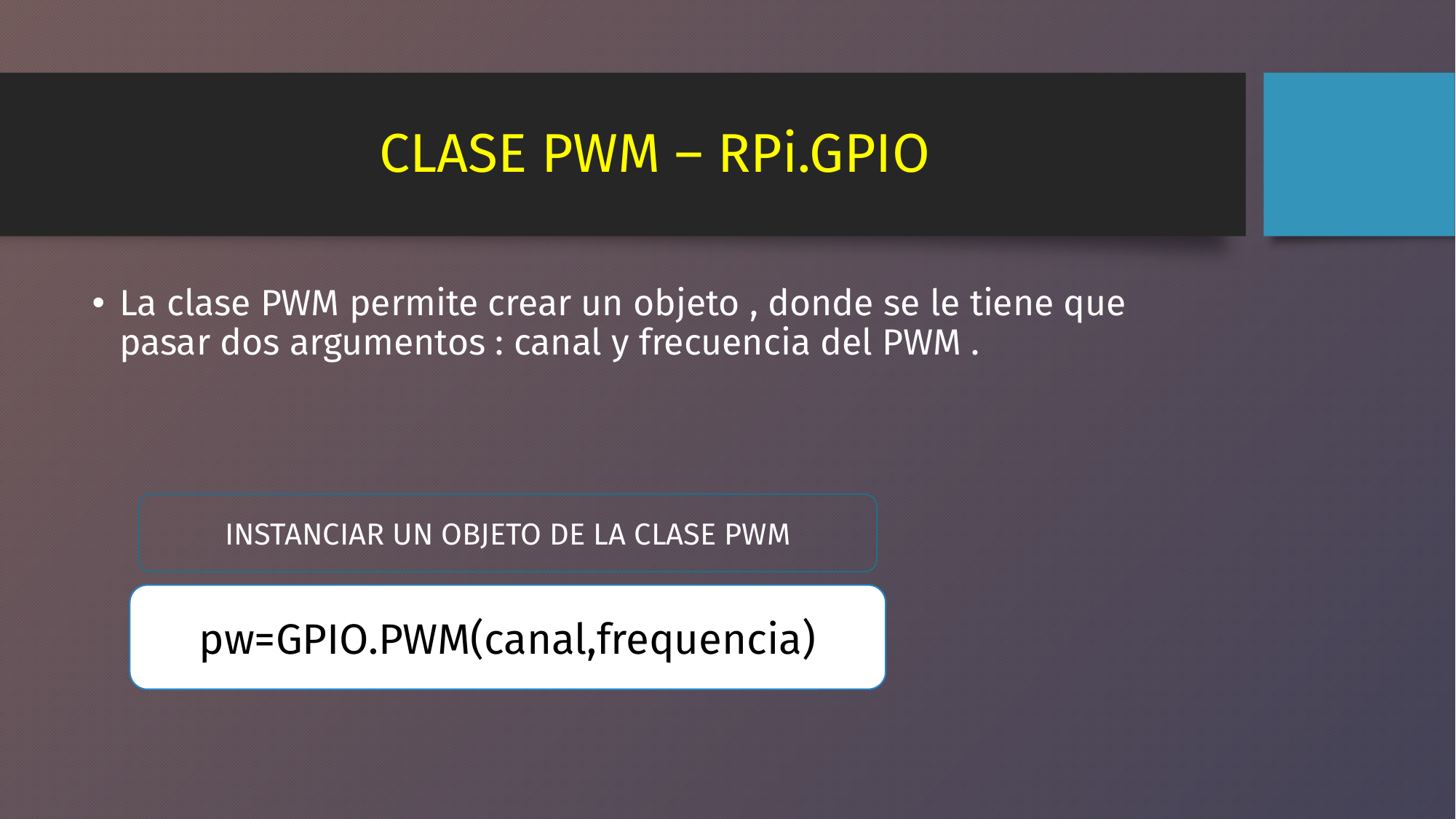

# CLASE PWM – RPi.GPIO
La clase PWM permite crear un objeto , donde se le tiene que pasar dos argumentos : canal y frecuencia del PWM .
INSTANCIAR UN OBJETO DE LA CLASE PWM
pw=GPIO.PWM(canal,frequencia)